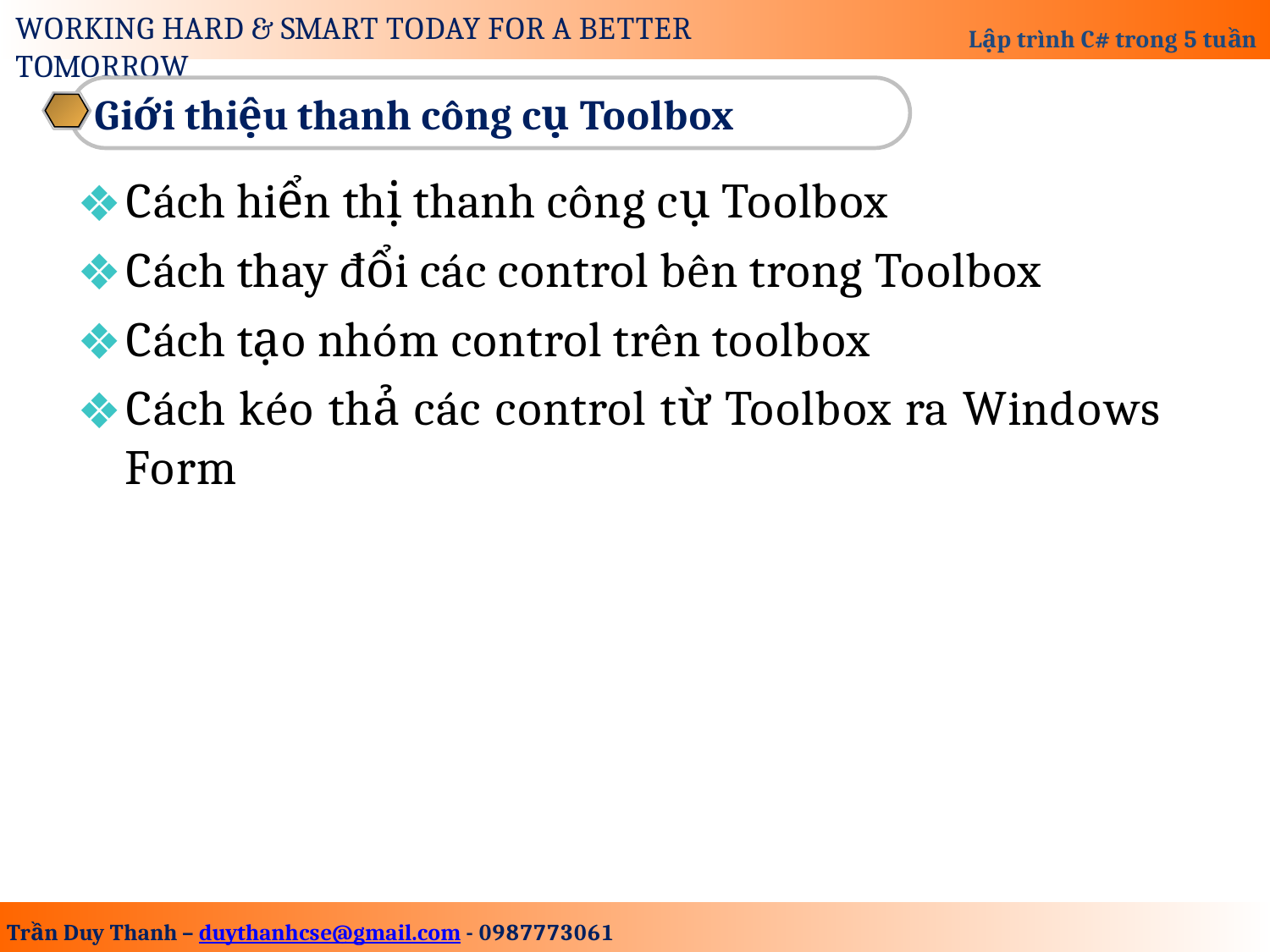

Giới thiệu thanh công cụ Toolbox

Cách hiển thị thanh công cụ Toolbox
Cách thay đổi các control bên trong Toolbox
Cách tạo nhóm control trên toolbox
Cách kéo thả các control từ Toolbox ra Windows Form